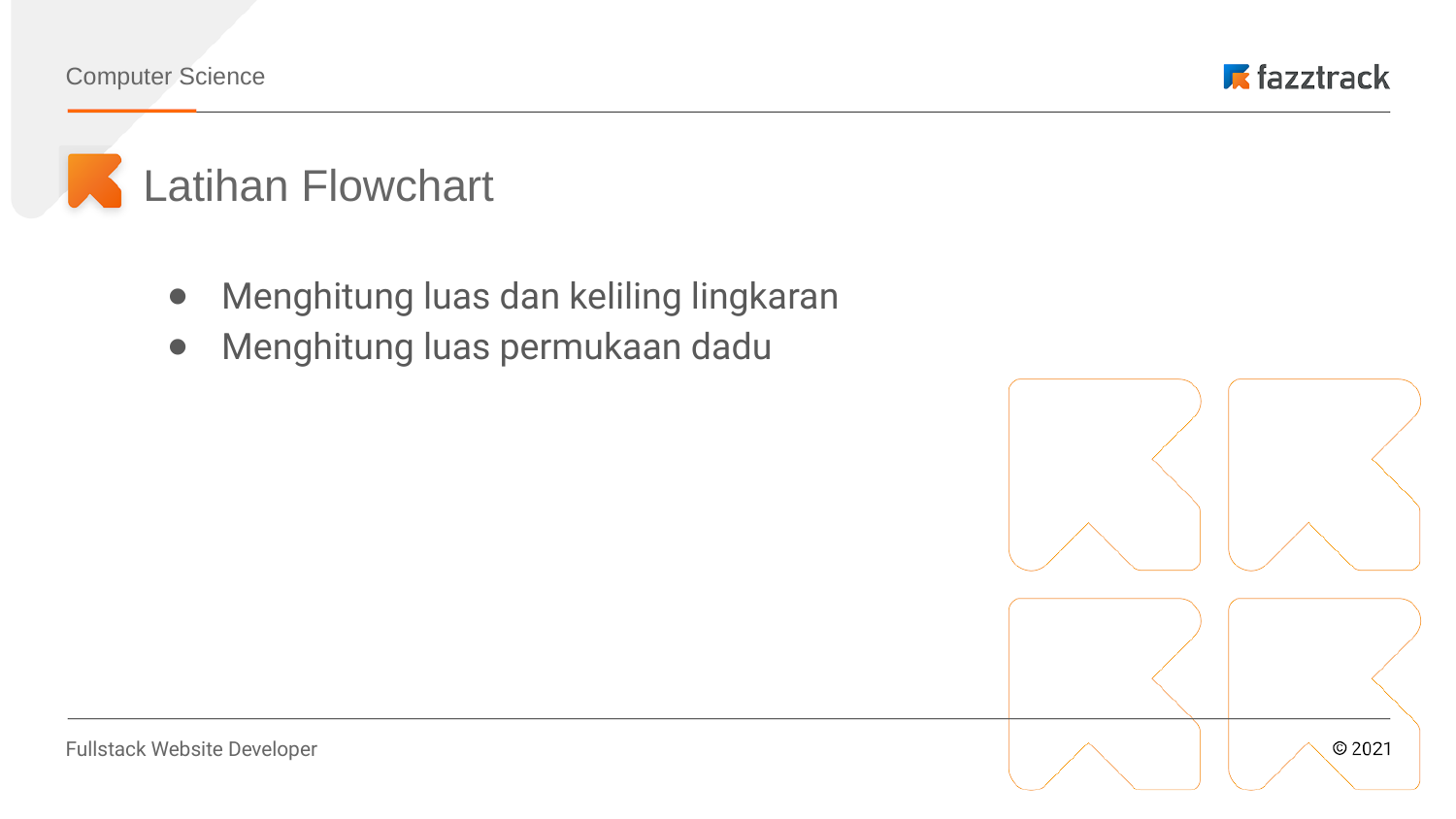

Computer Science
Latihan Flowchart
Menghitung luas dan keliling lingkaran
Menghitung luas permukaan dadu
Fullstack Website Developer